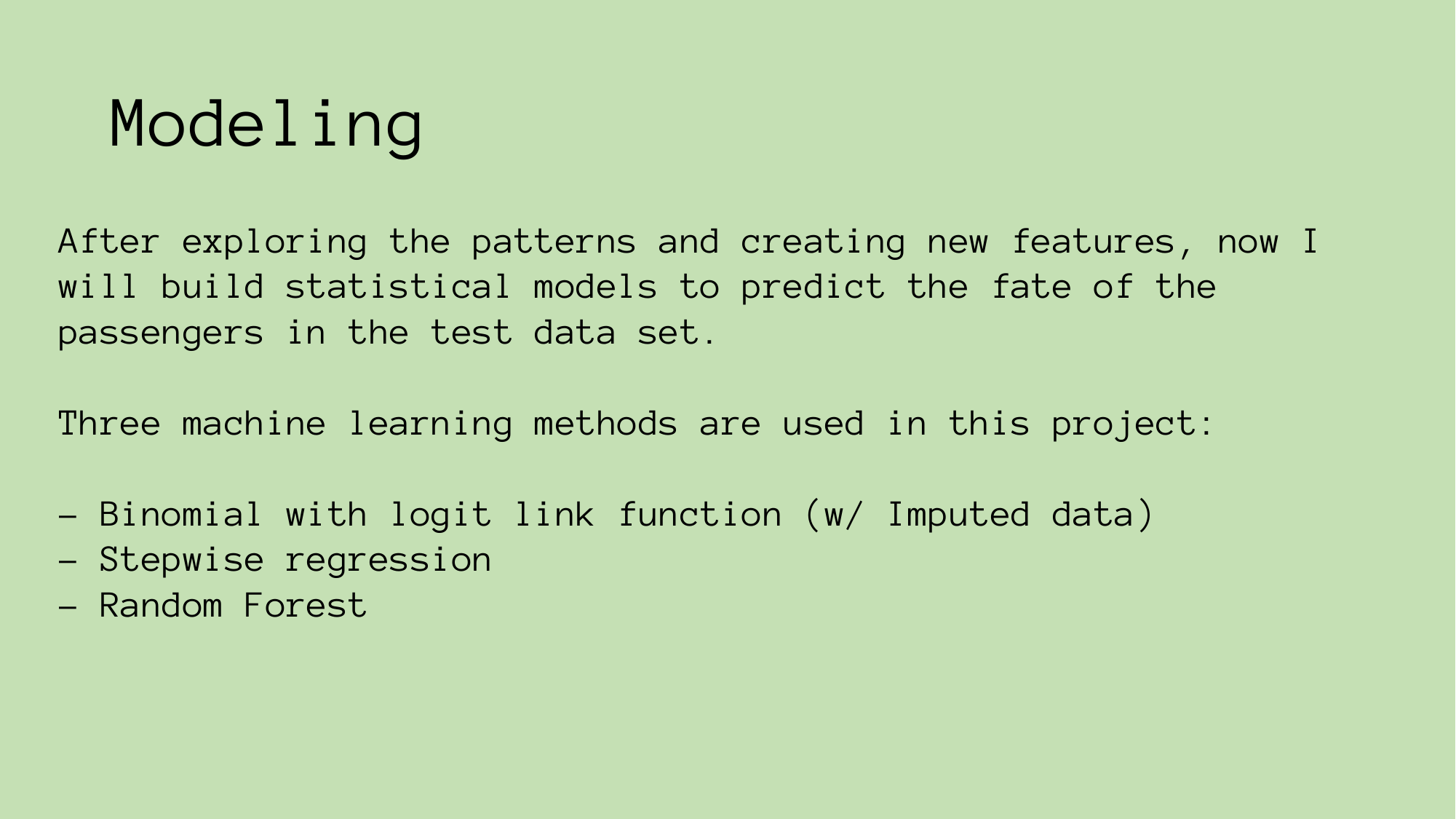

Modeling
After exploring the patterns and creating new features, now I will build statistical models to predict the fate of the passengers in the test data set.

Three machine learning methods are used in this project:

- Binomial with logit link function (w/ Imputed data)
- Stepwise regression
- Random Forest